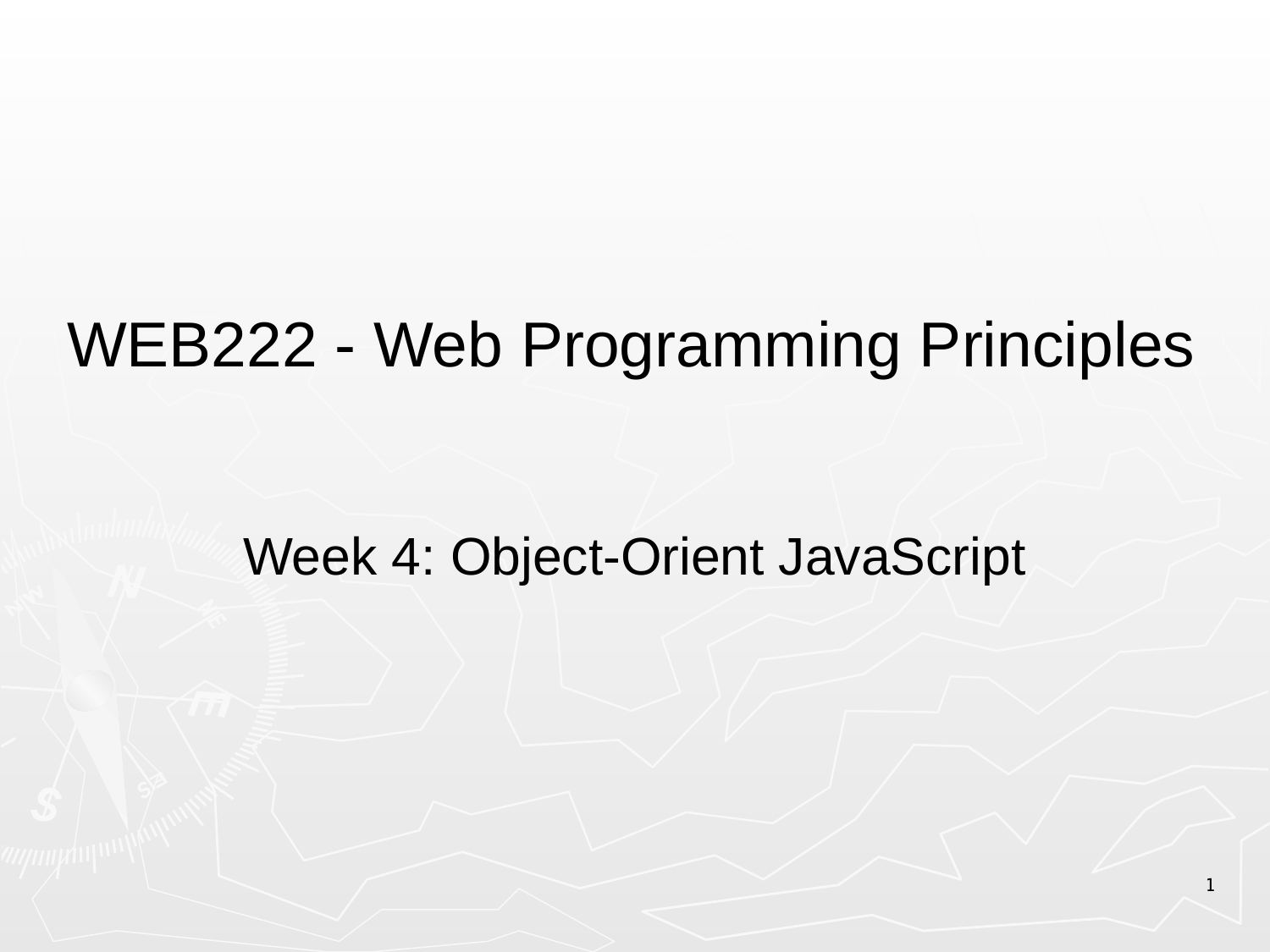

# WEB222 - Web Programming Principles
Week 4: Object-Orient JavaScript

1